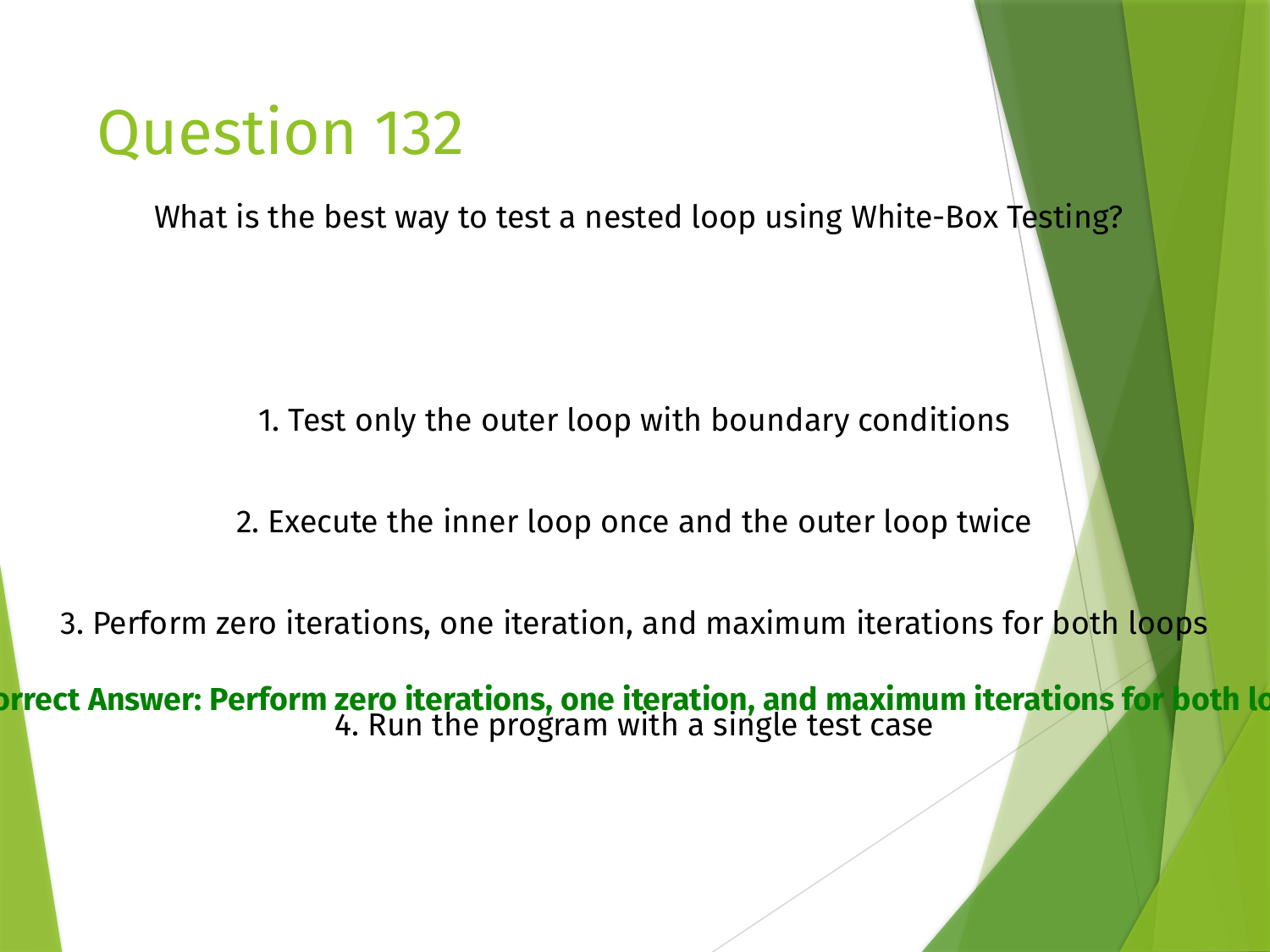

# Question 132
 What is the best way to test a nested loop using White-Box Testing?

1. Test only the outer loop with boundary conditions

2. Execute the inner loop once and the outer loop twice

3. Perform zero iterations, one iteration, and maximum iterations for both loops

✅ Correct Answer: Perform zero iterations, one iteration, and maximum iterations for both loops

4. Run the program with a single test case